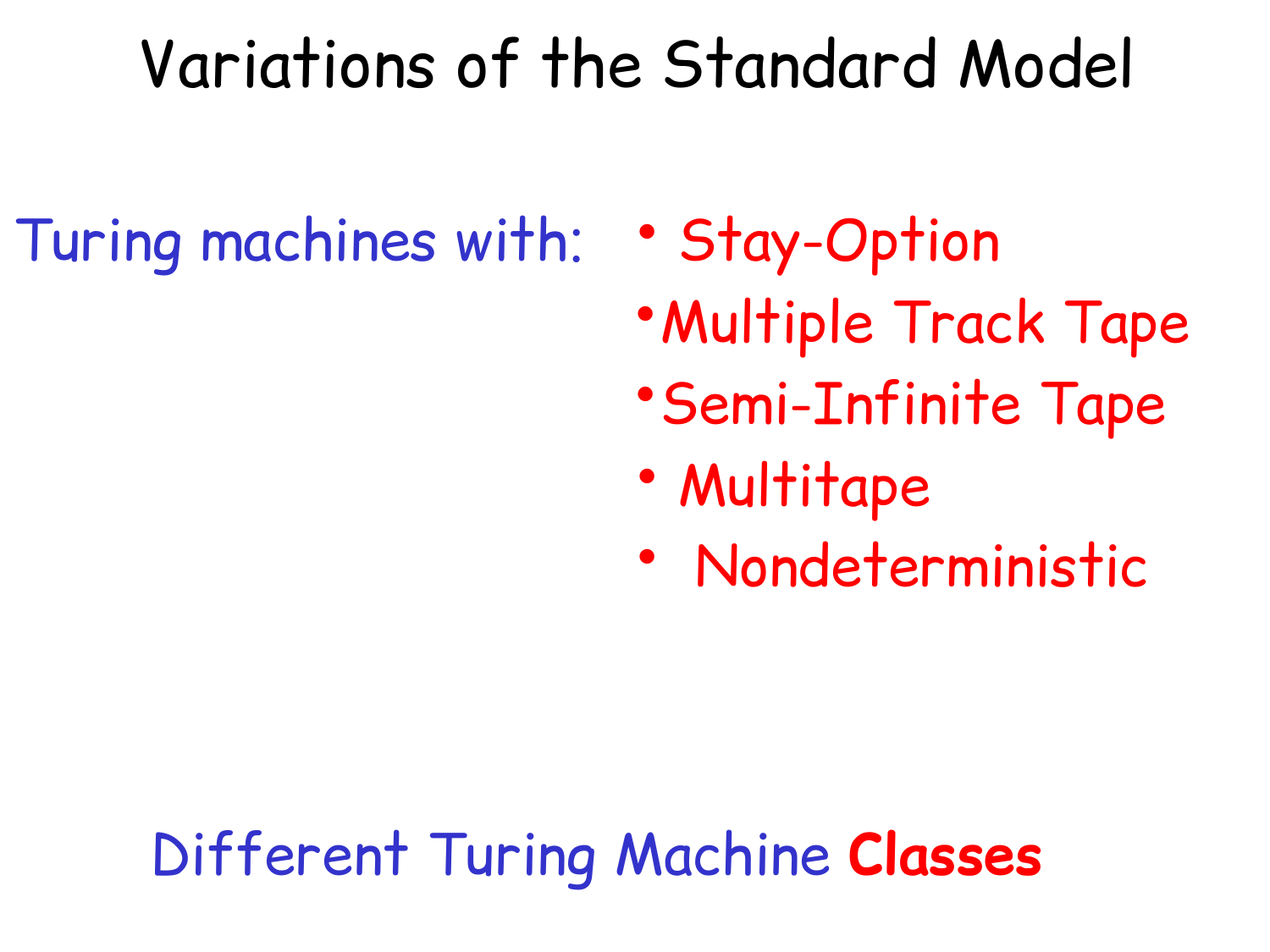

# Variations of the Standard Model
Stay-Option
Multiple Track Tape
Semi-Infinite Tape
Multitape
Nondeterministic
Turing machines with:
Different Turing Machine Classes